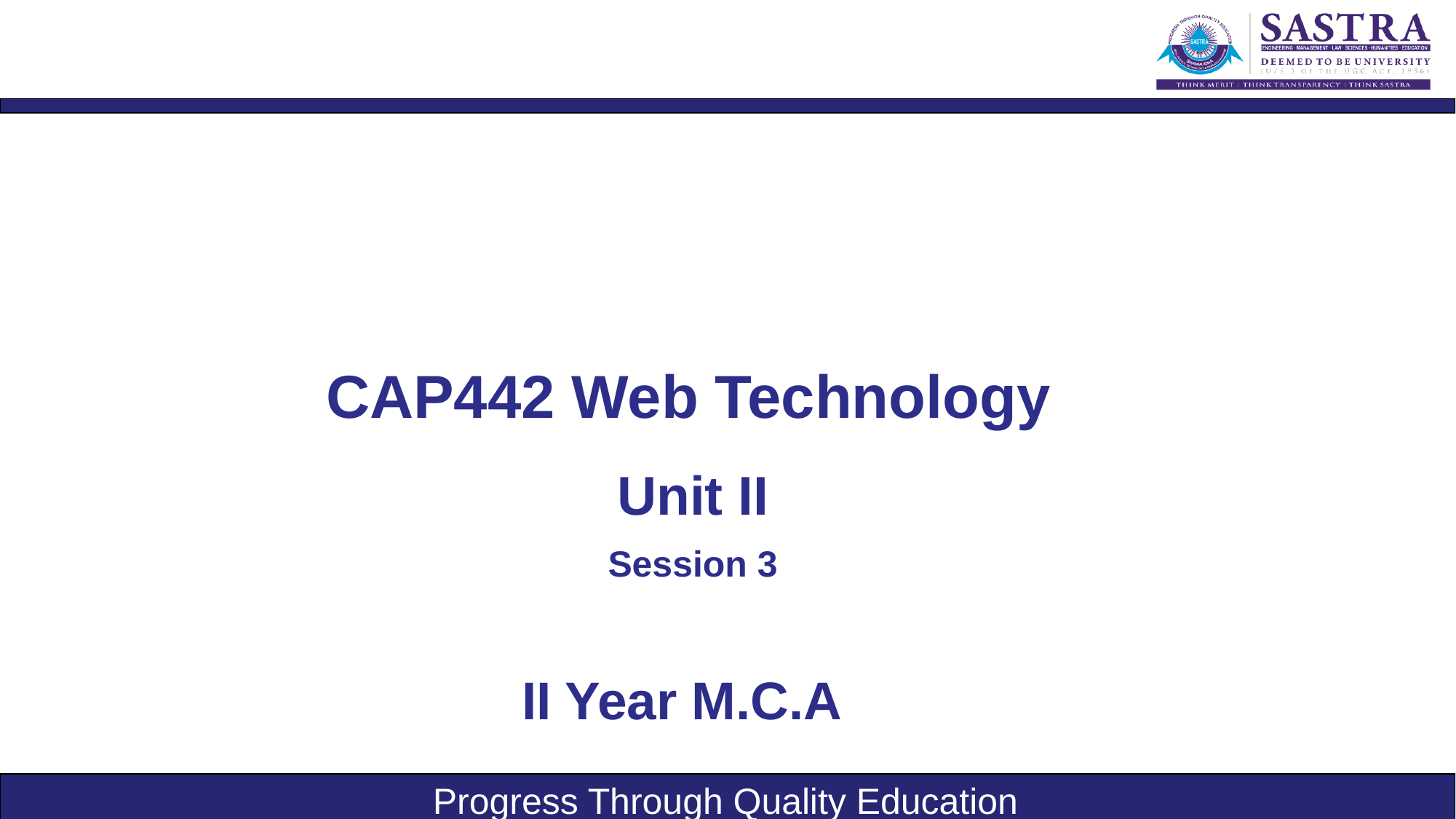

CAP442 Web Technology
Unit II
Session 3
II Year M.C.A